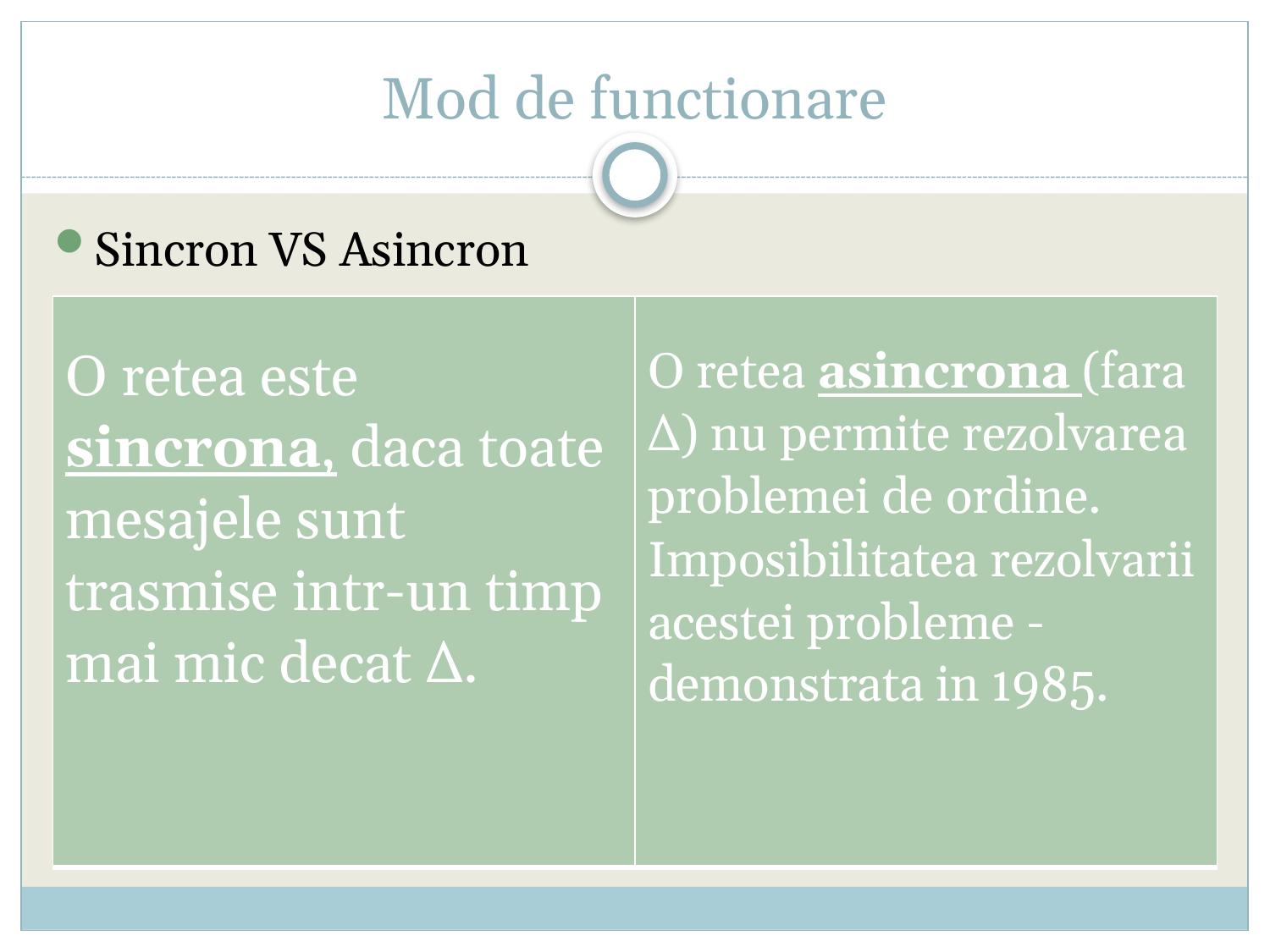

# Mod de functionare
Sincron VS Asincron

| O retea este sincrona, daca toate mesajele sunt trasmise intr-un timp mai mic decat Δ. | O retea asincrona (fara Δ) nu permite rezolvarea problemei de ordine. Imposibilitatea rezolvarii acestei probleme - demonstrata in 1985. |
| --- | --- |